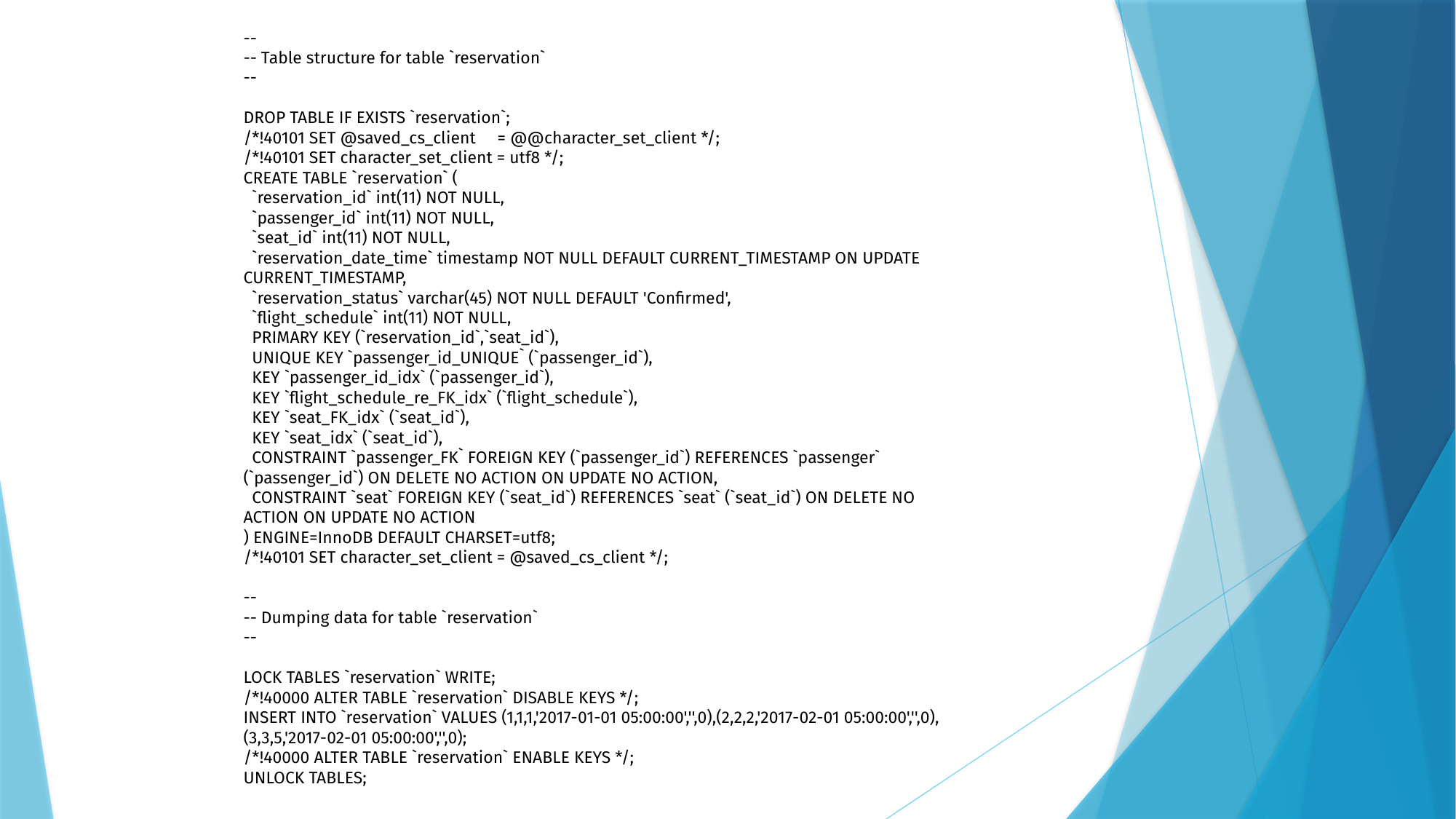

--
-- Table structure for table `reservation`
--

DROP TABLE IF EXISTS `reservation`;
/*!40101 SET @saved_cs_client     = @@character_set_client */;
/*!40101 SET character_set_client = utf8 */;
CREATE TABLE `reservation` (
  `reservation_id` int(11) NOT NULL,
  `passenger_id` int(11) NOT NULL,
  `seat_id` int(11) NOT NULL,
  `reservation_date_time` timestamp NOT NULL DEFAULT CURRENT_TIMESTAMP ON UPDATE CURRENT_TIMESTAMP,
  `reservation_status` varchar(45) NOT NULL DEFAULT 'Confirmed',
  `flight_schedule` int(11) NOT NULL,
  PRIMARY KEY (`reservation_id`,`seat_id`),
  UNIQUE KEY `passenger_id_UNIQUE` (`passenger_id`),
  KEY `passenger_id_idx` (`passenger_id`),
  KEY `flight_schedule_re_FK_idx` (`flight_schedule`),
  KEY `seat_FK_idx` (`seat_id`),
  KEY `seat_idx` (`seat_id`),
  CONSTRAINT `passenger_FK` FOREIGN KEY (`passenger_id`) REFERENCES `passenger` (`passenger_id`) ON DELETE NO ACTION ON UPDATE NO ACTION,
  CONSTRAINT `seat` FOREIGN KEY (`seat_id`) REFERENCES `seat` (`seat_id`) ON DELETE NO ACTION ON UPDATE NO ACTION
) ENGINE=InnoDB DEFAULT CHARSET=utf8;
/*!40101 SET character_set_client = @saved_cs_client */;

--
-- Dumping data for table `reservation`
--

LOCK TABLES `reservation` WRITE;
/*!40000 ALTER TABLE `reservation` DISABLE KEYS */;
INSERT INTO `reservation` VALUES (1,1,1,'2017-01-01 05:00:00','',0),(2,2,2,'2017-02-01 05:00:00','',0),(3,3,5,'2017-02-01 05:00:00','',0);
/*!40000 ALTER TABLE `reservation` ENABLE KEYS */;
UNLOCK TABLES;